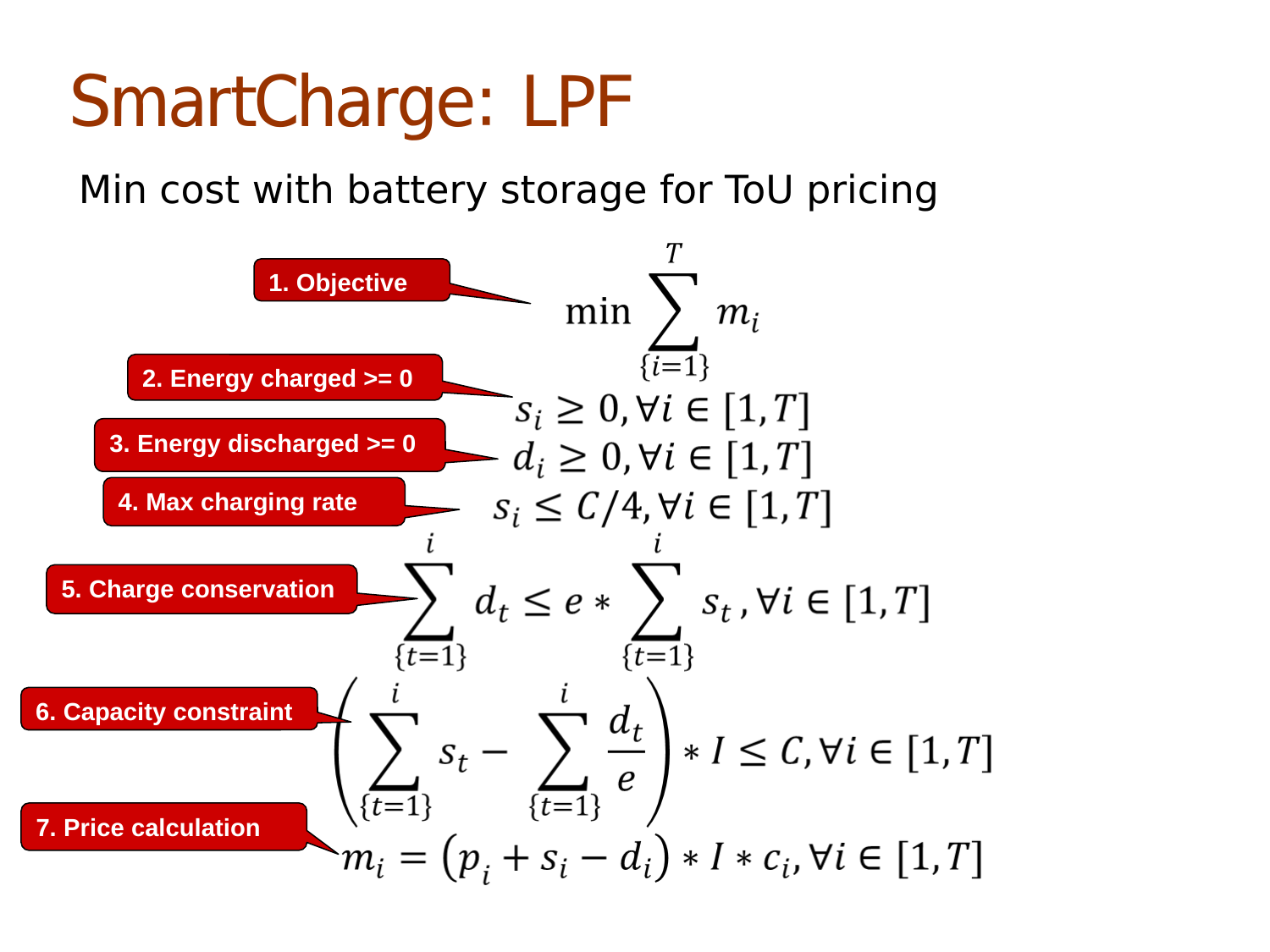

# SmartCharge: LPF
Min cost with battery storage for ToU pricing

1. Objective
2. Energy charged >= 0
3. Energy discharged >= 0
4. Max charging rate
5. Charge conservation
6. Capacity constraint
7. Price calculation